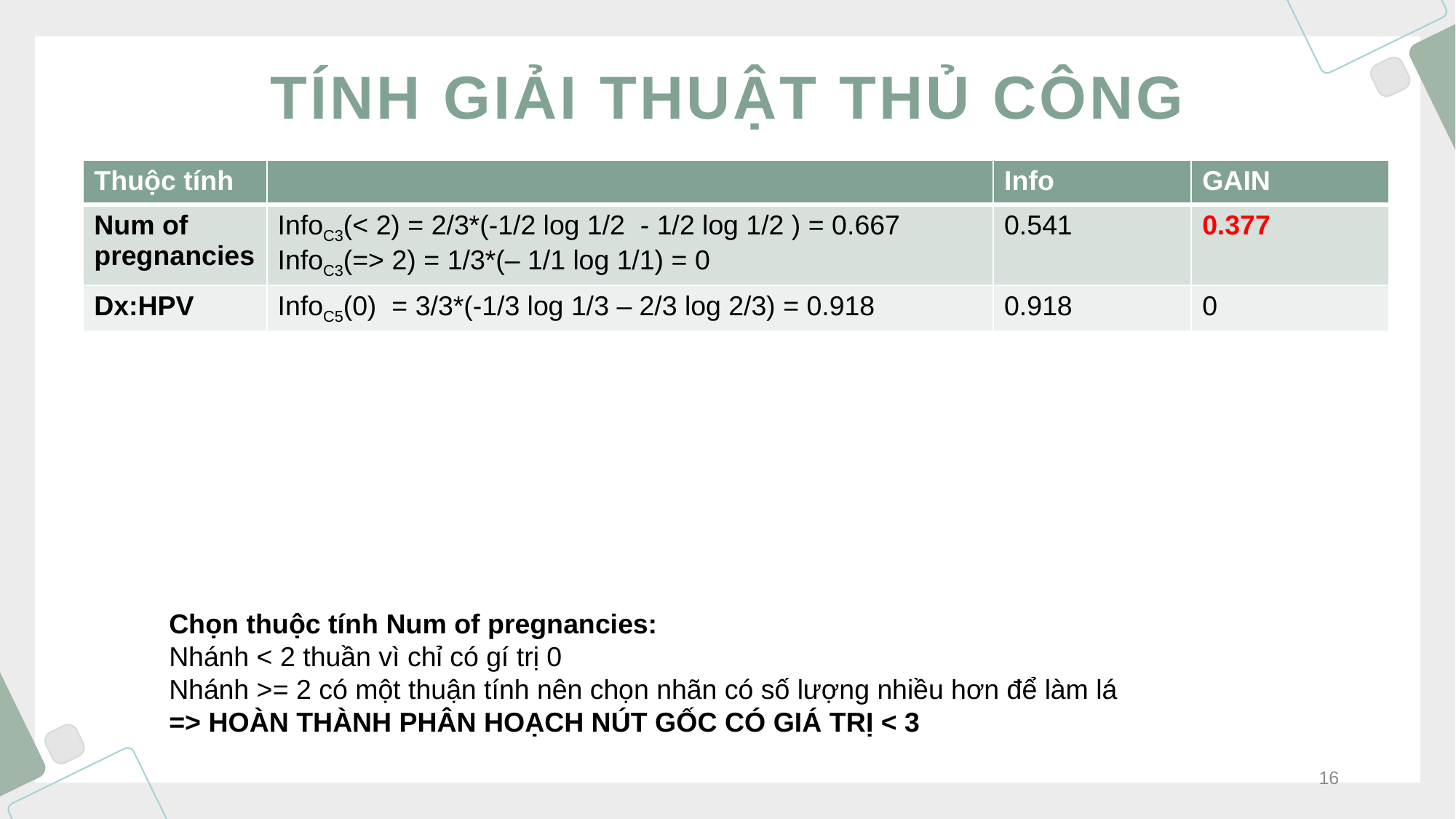

# TÍNH GIẢI THUẬT THỦ CÔNG
| Thuộc tính |  | Info | GAIN |
| --- | --- | --- | --- |
| Num of pregnancies | InfoC3(< 2) = 2/3\*(-1/2 log 1/2 - 1/2 log 1/2 ) = 0.667 InfoC3(=> 2) = 1/3\*(– 1/1 log 1/1) = 0 | 0.541 | 0.377 |
| Dx:HPV | InfoC5(0) = 3/3\*(-1/3 log 1/3 – 2/3 log 2/3) = 0.918 | 0.918 | 0 |
Chọn thuộc tính Num of pregnancies:
Nhánh < 2 thuần vì chỉ có gí trị 0
Nhánh >= 2 có một thuận tính nên chọn nhãn có số lượng nhiều hơn để làm lá
=> HOÀN THÀNH PHÂN HOẠCH NÚT GỐC CÓ GIÁ TRỊ < 3
16